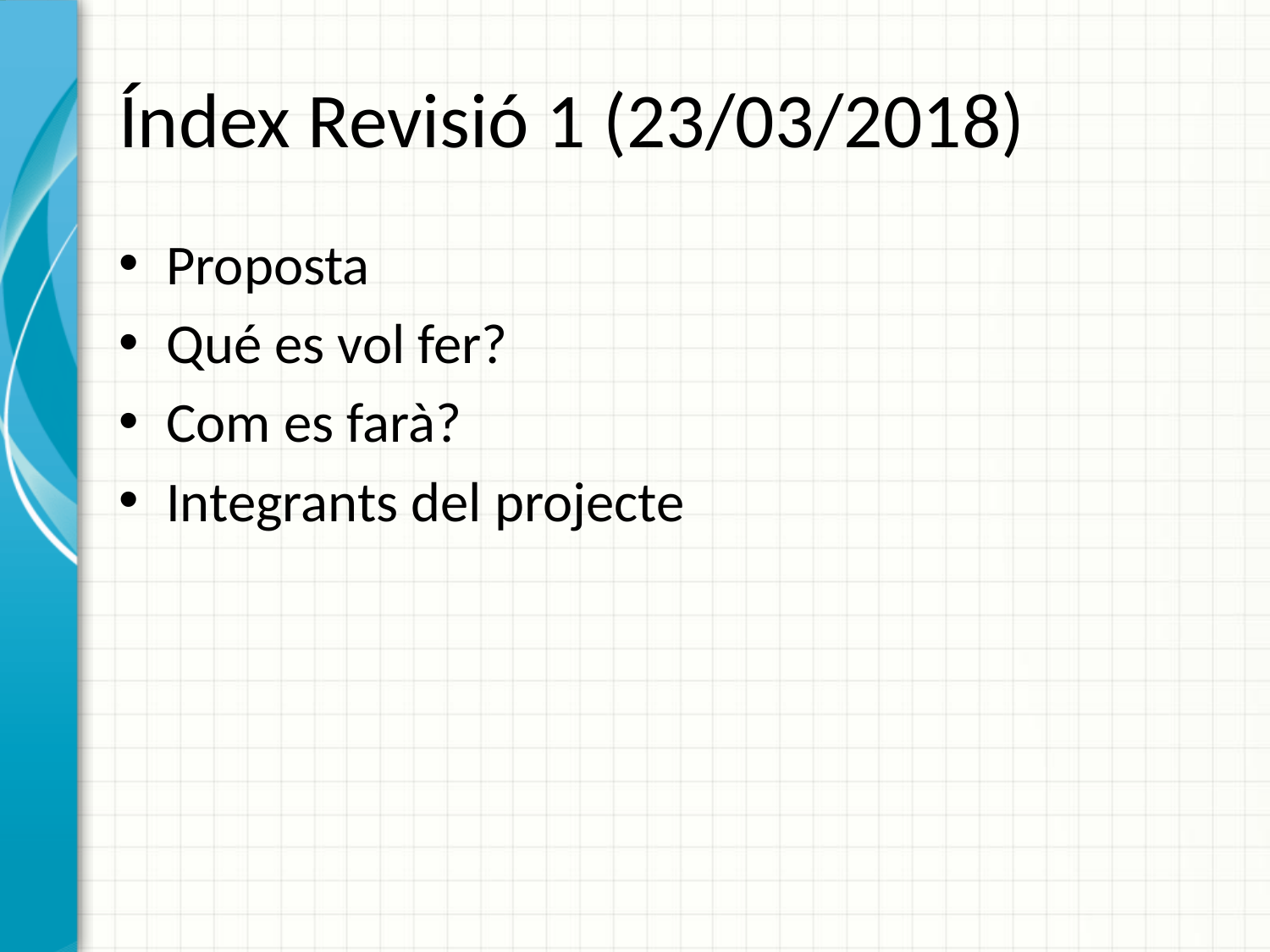

# Índex Revisió 1 (23/03/2018)
Proposta
Qué es vol fer?
Com es farà?
Integrants del projecte